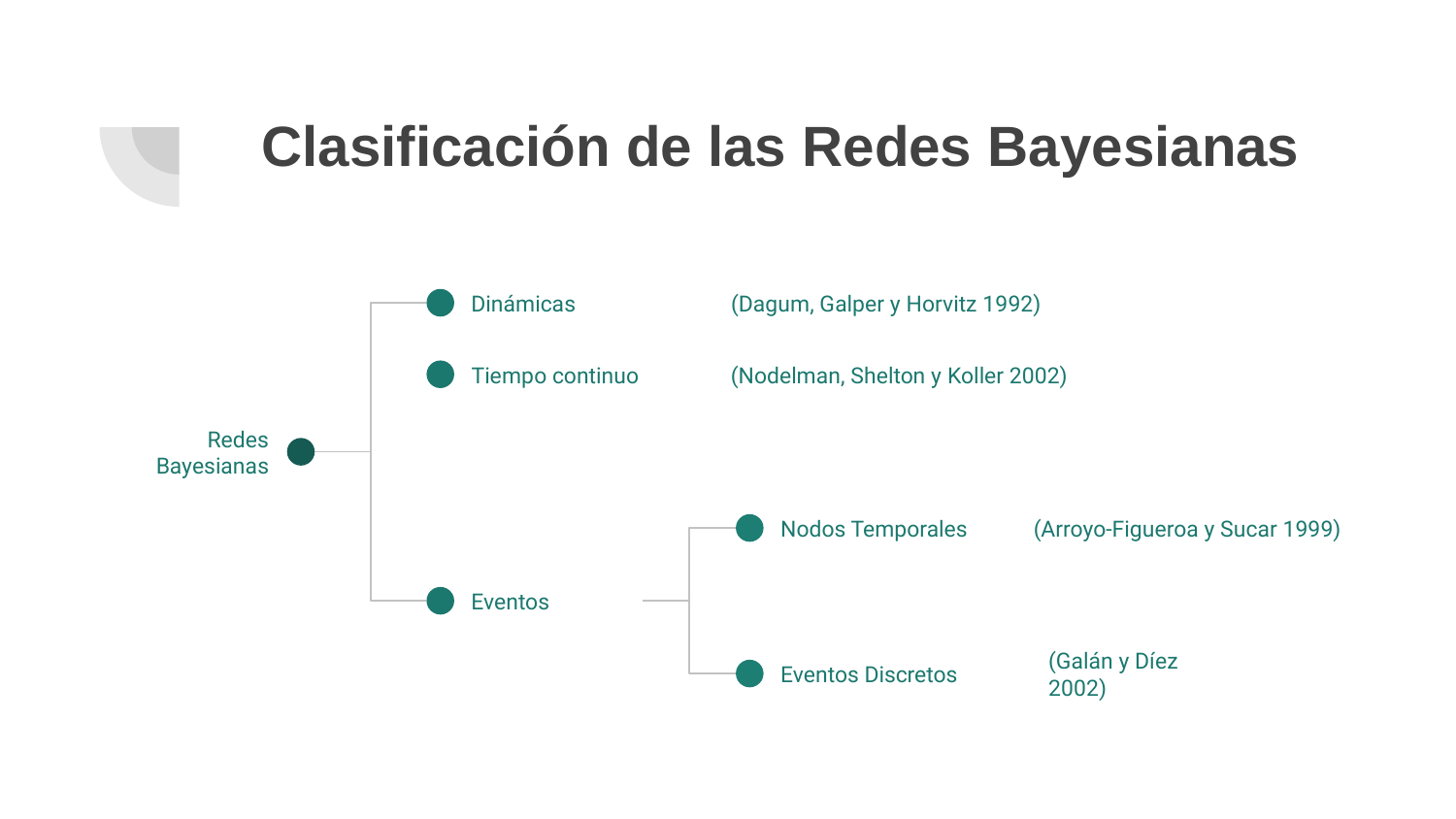

# Clasificación de las Redes Bayesianas
Dinámicas

(Dagum, Galper y Horvitz 1992)
Tiempo continuo

(Nodelman, Shelton y Koller 2002)
Redes Bayesianas

Nodos Temporales

(Arroyo-Figueroa y Sucar 1999)
Eventos

Eventos Discretos

(Galán y Díez 2002)